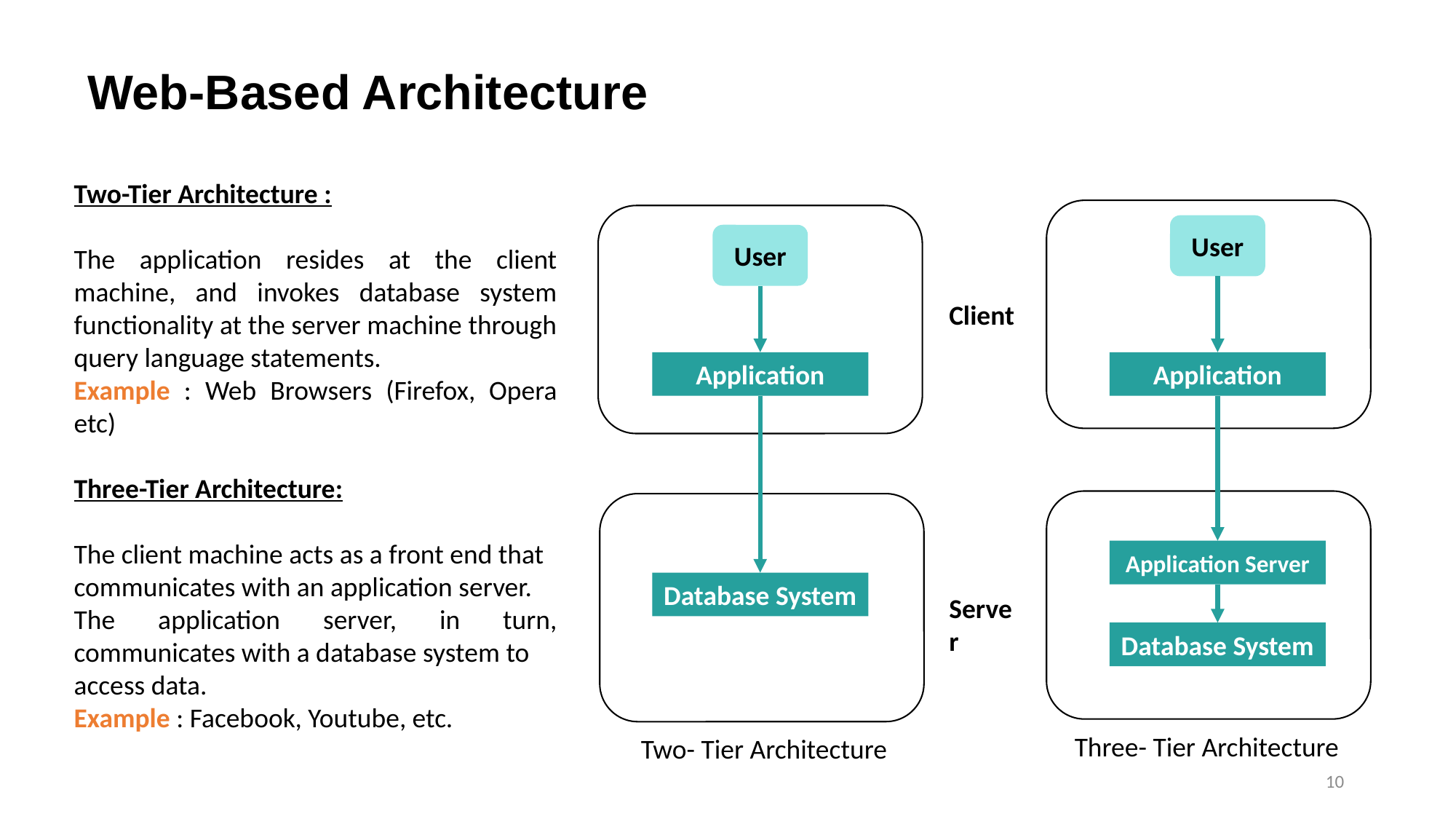

Web-Based Architecture
Two-Tier Architecture :

The application resides at the client machine, and invokes database system functionality at the server machine through query language statements.
Example : Web Browsers (Firefox, Opera etc)

Three-Tier Architecture:

The client machine acts as a front end that
communicates with an application server.
The application server, in turn, communicates with a database system to
access data.
Example : Facebook, Youtube, etc.

User
User
Client
Application
Application

Application Server
Database System
Server
Database System
Three- Tier Architecture
Two- Tier Architecture
10